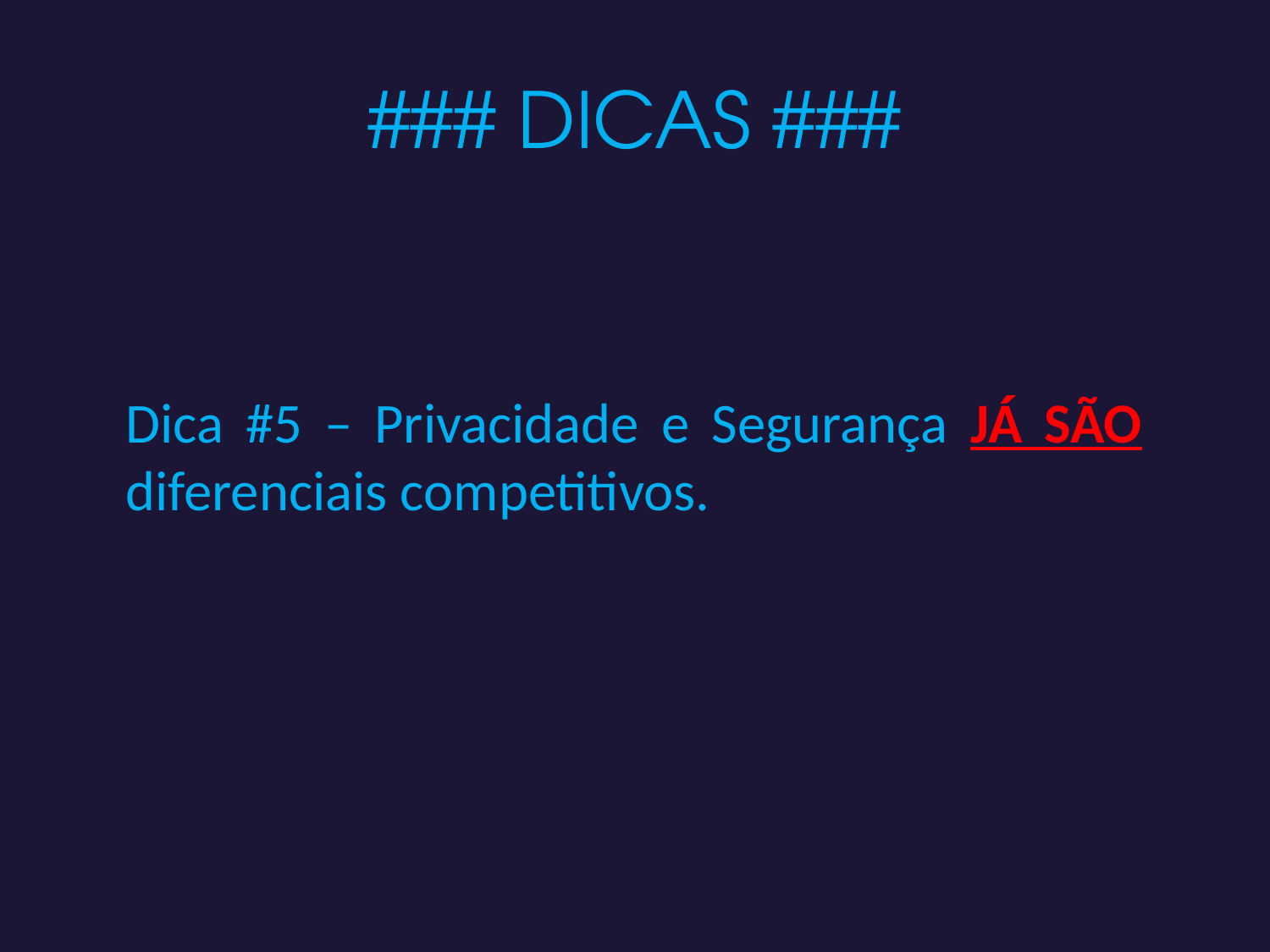

# ### DICAS ###

Dica #5 – Privacidade e Segurança JÁ SÃO diferenciais competitivos.